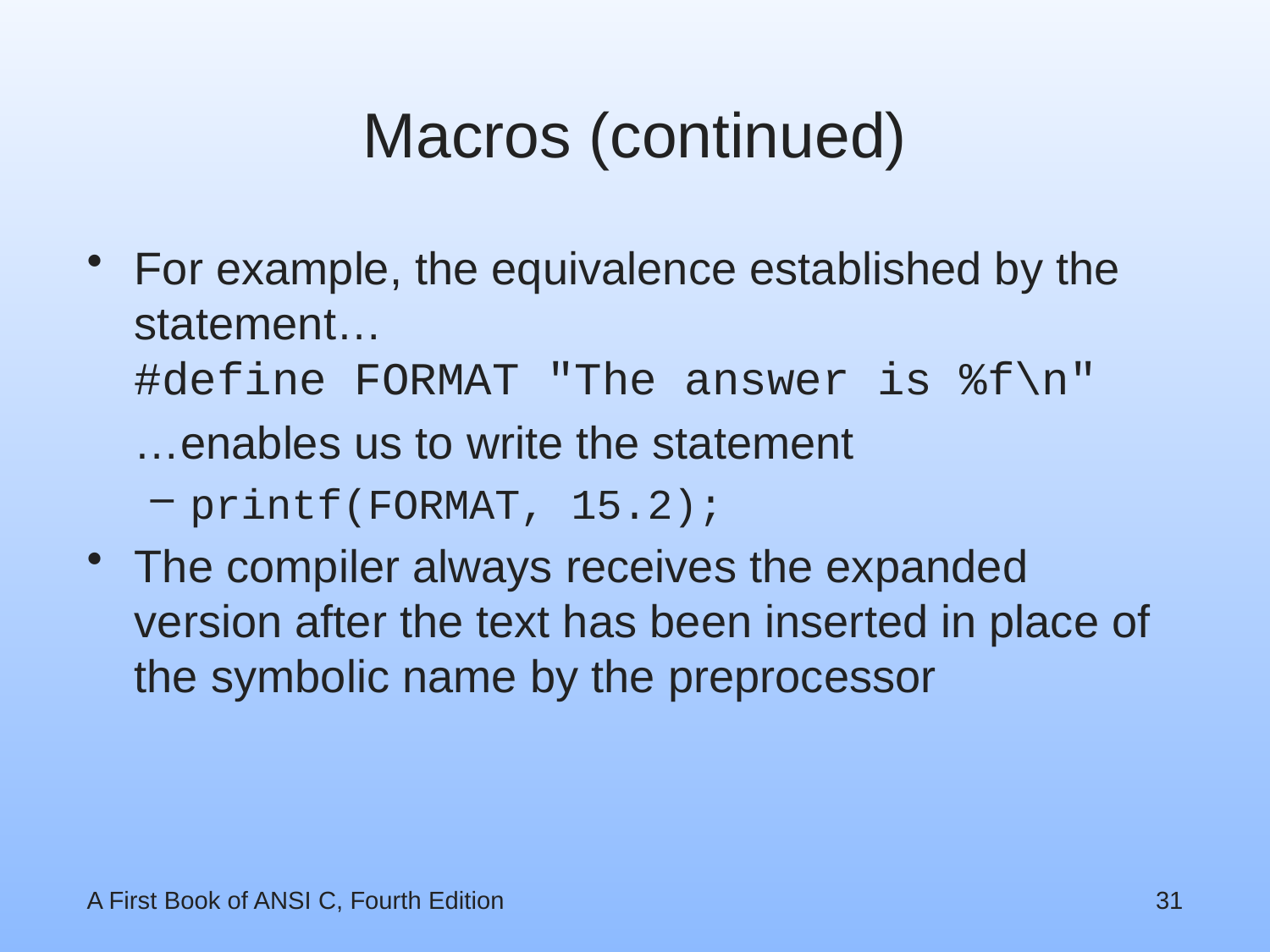

# Macros (continued)
For example, the equivalence established by the statement…
#define FORMAT "The answer is %f\n"
	…enables us to write the statement
printf(FORMAT, 15.2);
The compiler always receives the expanded version after the text has been inserted in place of the symbolic name by the preprocessor
A First Book of ANSI C, Fourth Edition
31